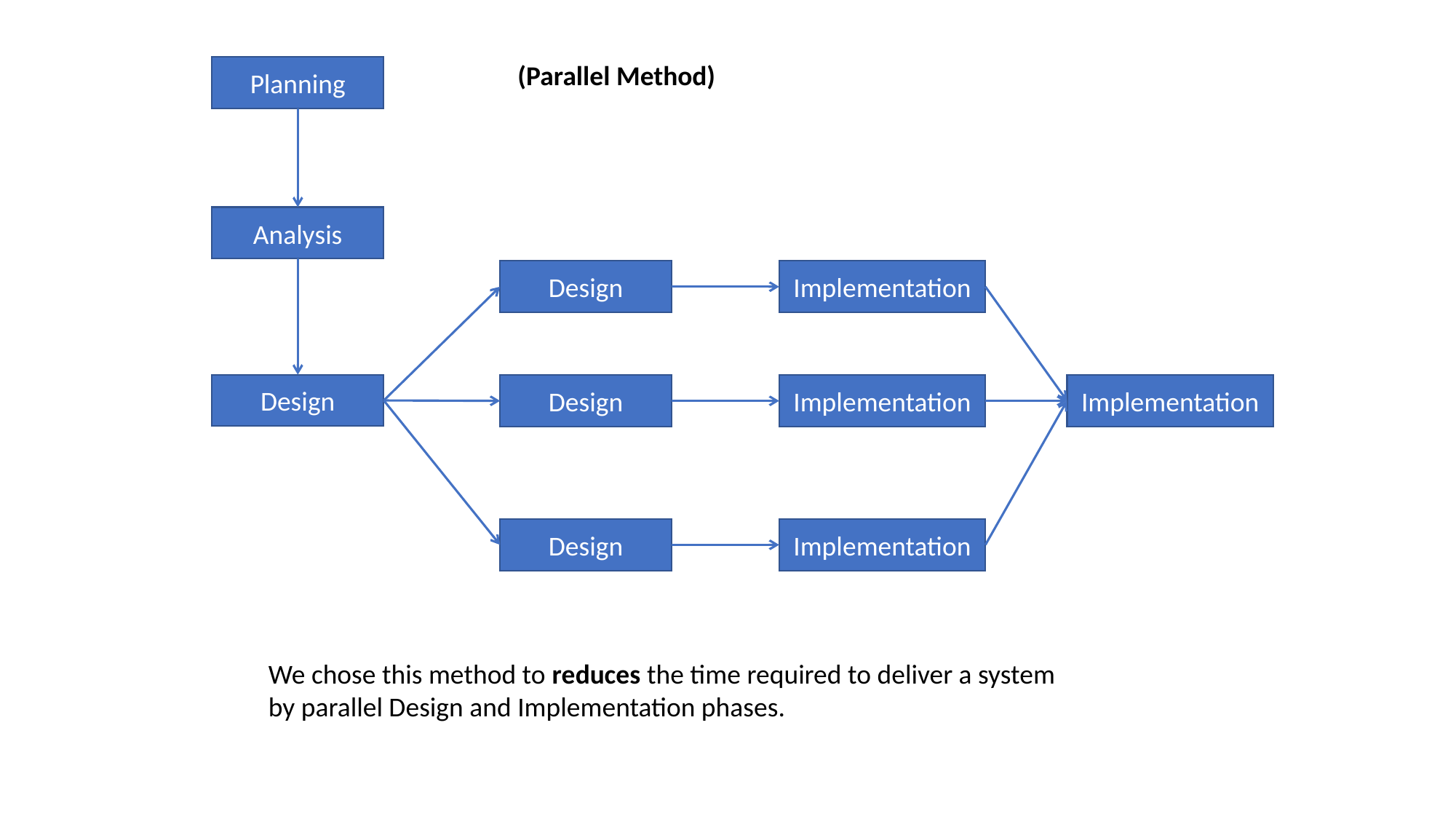

(Parallel Method)
Planning
Analysis
Design
Implementation
Design
Design
Implementation
Implementation
Design
Implementation

We chose this method to reduces the time required to deliver a system
by parallel Design and Implementation phases.